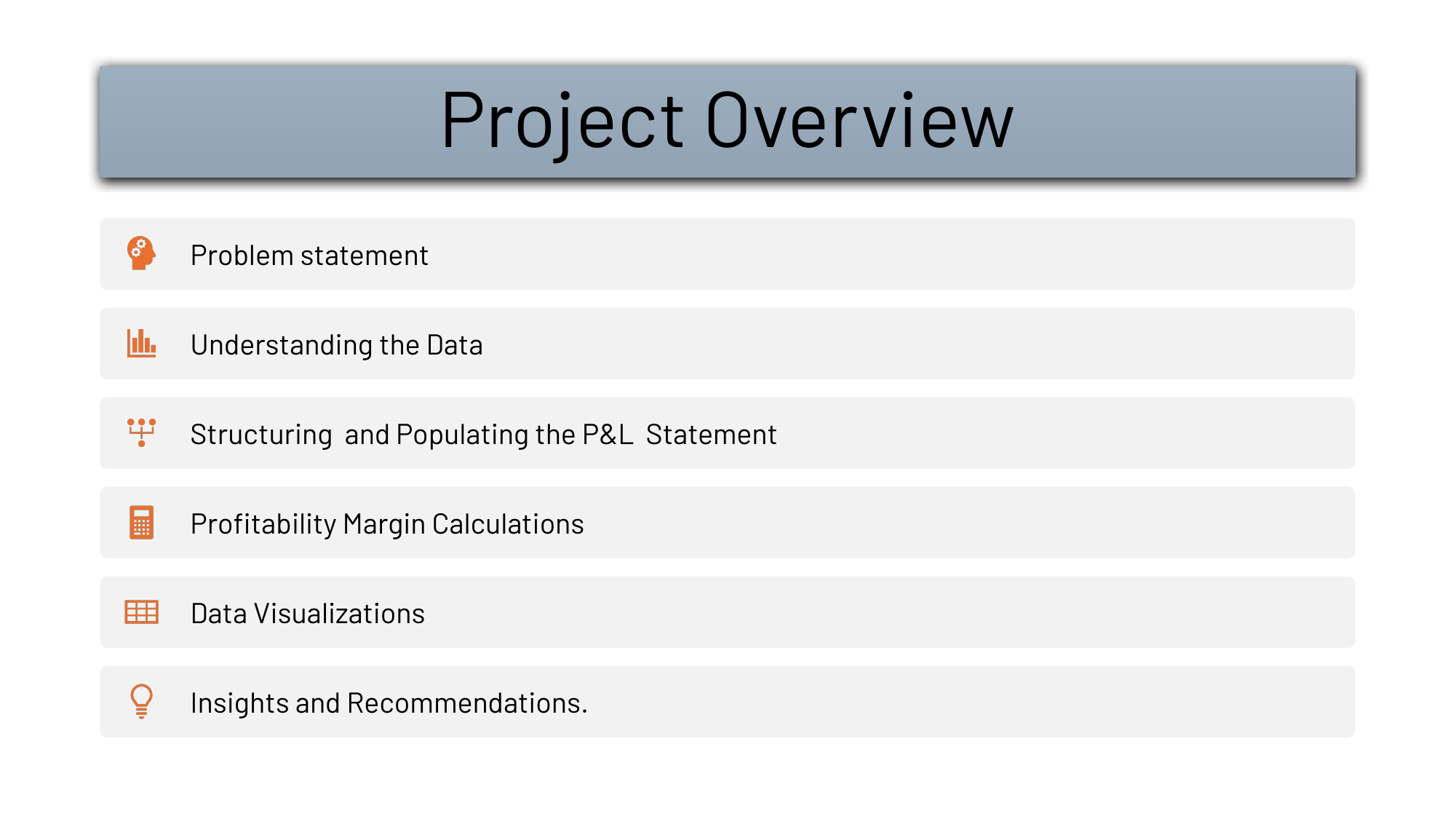

# Project Overview
Problem statement
Understanding the Data
Structuring  and Populating the P&L  Statement
Profitability Margin Calculations
Data Visualizations
Insights and Recommendations.